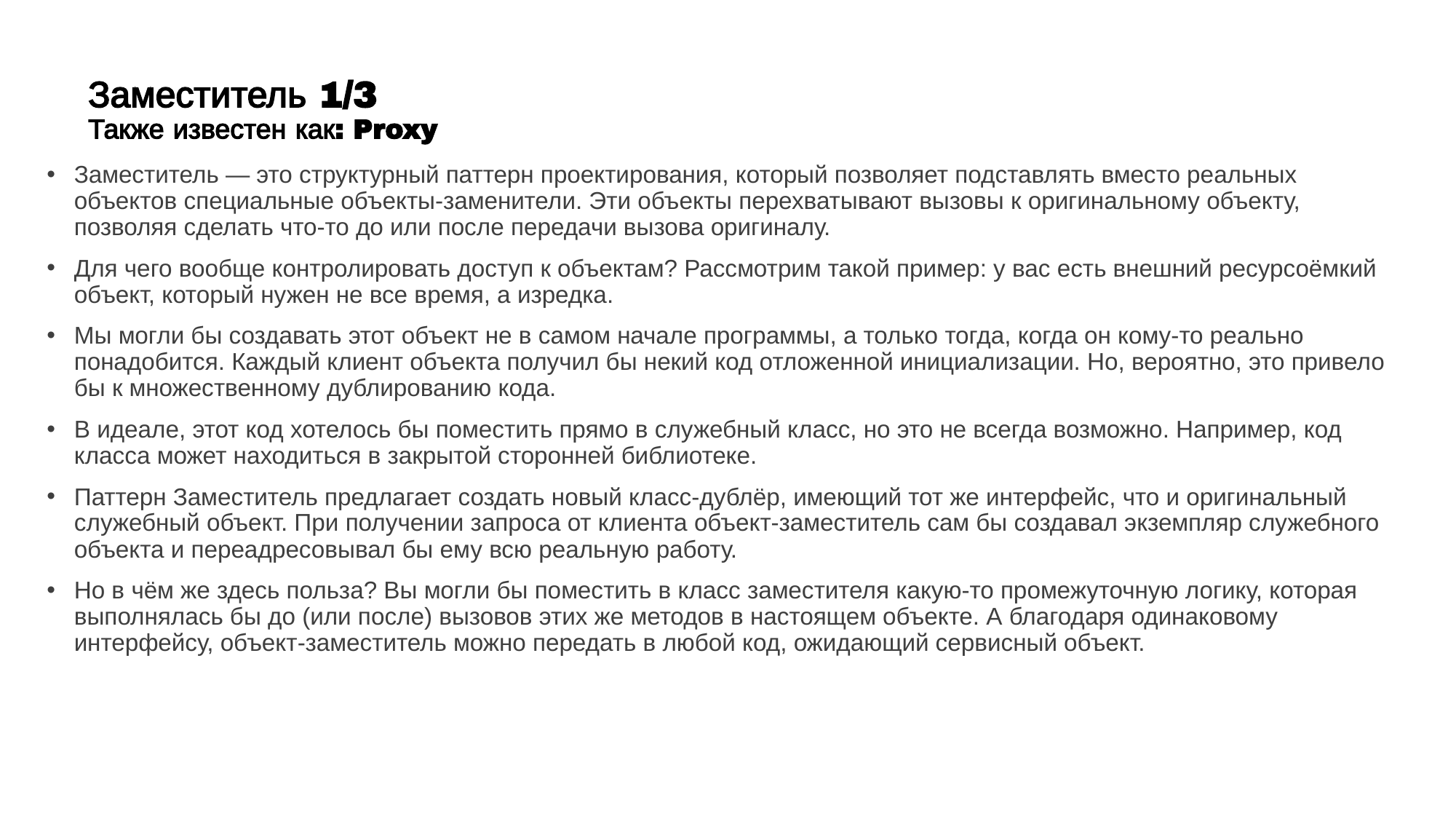

# Заместитель 1/3 Также известен как: Proxy
Заместитель — это структурный паттерн проектирования, который позволяет подставлять вместо реальных объектов специальные объекты-заменители. Эти объекты перехватывают вызовы к оригинальному объекту, позволяя сделать что-то до или после передачи вызова оригиналу.
Для чего вообще контролировать доступ к объектам? Рассмотрим такой пример: у вас есть внешний ресурсоёмкий объект, который нужен не все время, а изредка.
Мы могли бы создавать этот объект не в самом начале программы, а только тогда, когда он кому-то реально понадобится. Каждый клиент объекта получил бы некий код отложенной инициализации. Но, вероятно, это привело бы к множественному дублированию кода.
В идеале, этот код хотелось бы поместить прямо в служебный класс, но это не всегда возможно. Например, код класса может находиться в закрытой сторонней библиотеке.
Паттерн Заместитель предлагает создать новый класс-дублёр, имеющий тот же интерфейс, что и оригинальный служебный объект. При получении запроса от клиента объект-заместитель сам бы создавал экземпляр служебного объекта и переадресовывал бы ему всю реальную работу.
Но в чём же здесь польза? Вы могли бы поместить в класс заместителя какую-то промежуточную логику, которая выполнялась бы до (или после) вызовов этих же методов в настоящем объекте. А благодаря одинаковому интерфейсу, объект-заместитель можно передать в любой код, ожидающий сервисный объект.